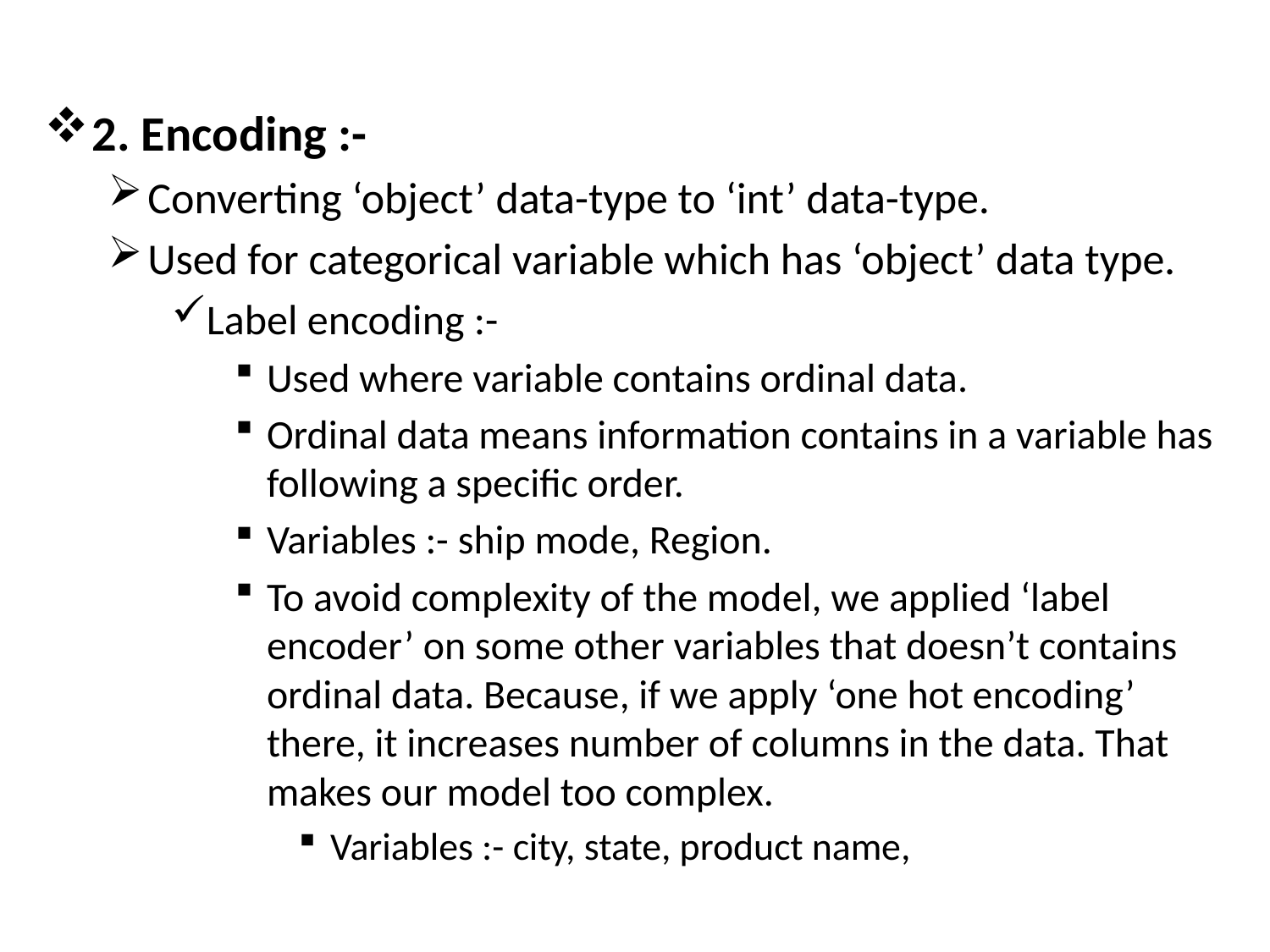

2. Encoding :-
Converting ‘object’ data-type to ‘int’ data-type.
Used for categorical variable which has ‘object’ data type.
Label encoding :-
Used where variable contains ordinal data.
Ordinal data means information contains in a variable has following a specific order.
Variables :- ship mode, Region.
To avoid complexity of the model, we applied ‘label encoder’ on some other variables that doesn’t contains ordinal data. Because, if we apply ‘one hot encoding’ there, it increases number of columns in the data. That makes our model too complex.
Variables :- city, state, product name,